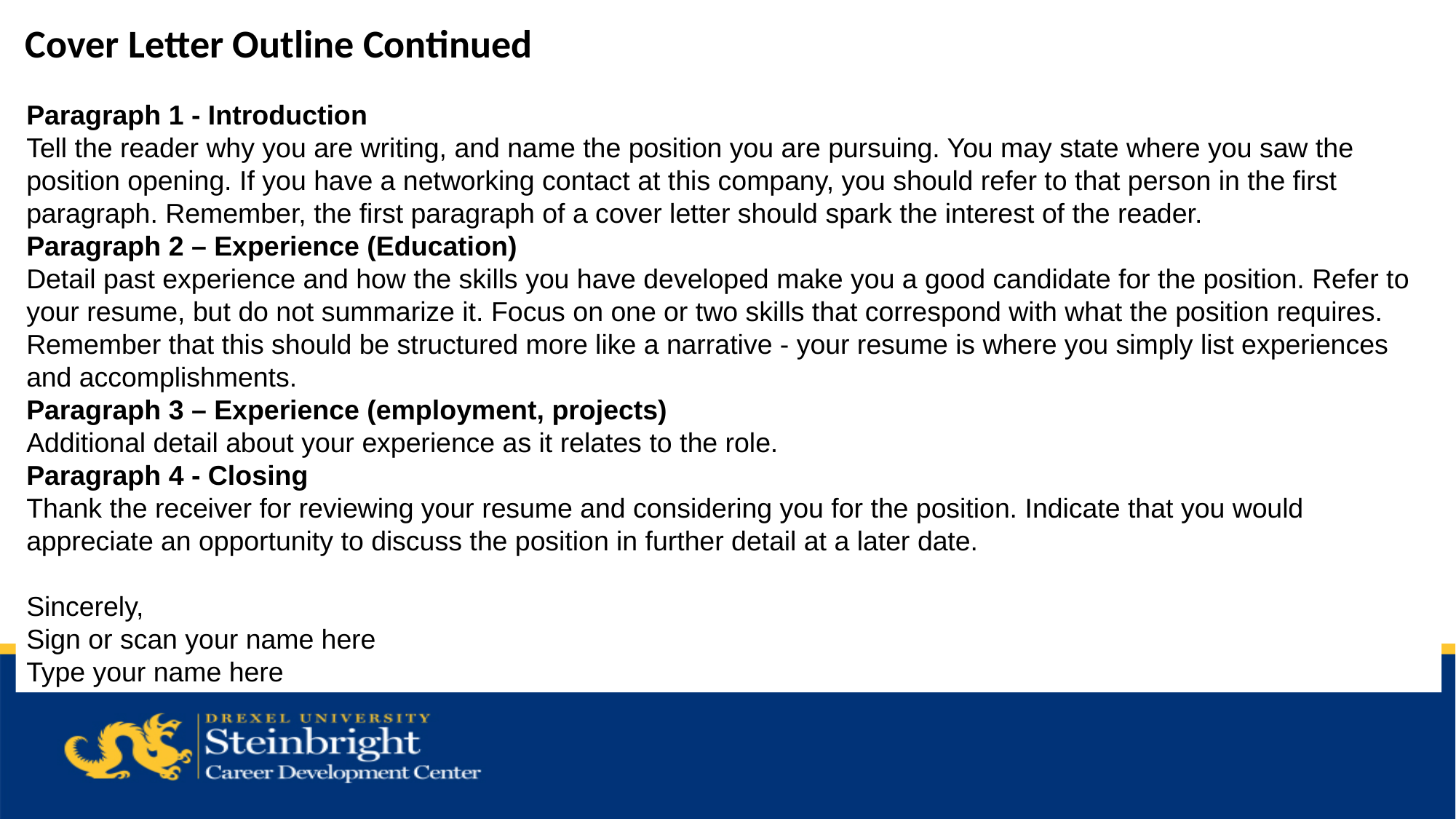

Cover Letter Outline Continued

Paragraph 1 - Introduction
Tell the reader why you are writing, and name the position you are pursuing. You may state where you saw the position opening. If you have a networking contact at this company, you should refer to that person in the first paragraph. Remember, the first paragraph of a cover letter should spark the interest of the reader.
Paragraph 2 – Experience (Education)
Detail past experience and how the skills you have developed make you a good candidate for the position. Refer to your resume, but do not summarize it. Focus on one or two skills that correspond with what the position requires. Remember that this should be structured more like a narrative - your resume is where you simply list experiences and accomplishments.
Paragraph 3 – Experience (employment, projects)
Additional detail about your experience as it relates to the role.
Paragraph 4 - Closing
Thank the receiver for reviewing your resume and considering you for the position. Indicate that you would appreciate an opportunity to discuss the position in further detail at a later date.
Sincerely,
Sign or scan your name here
Type your name here